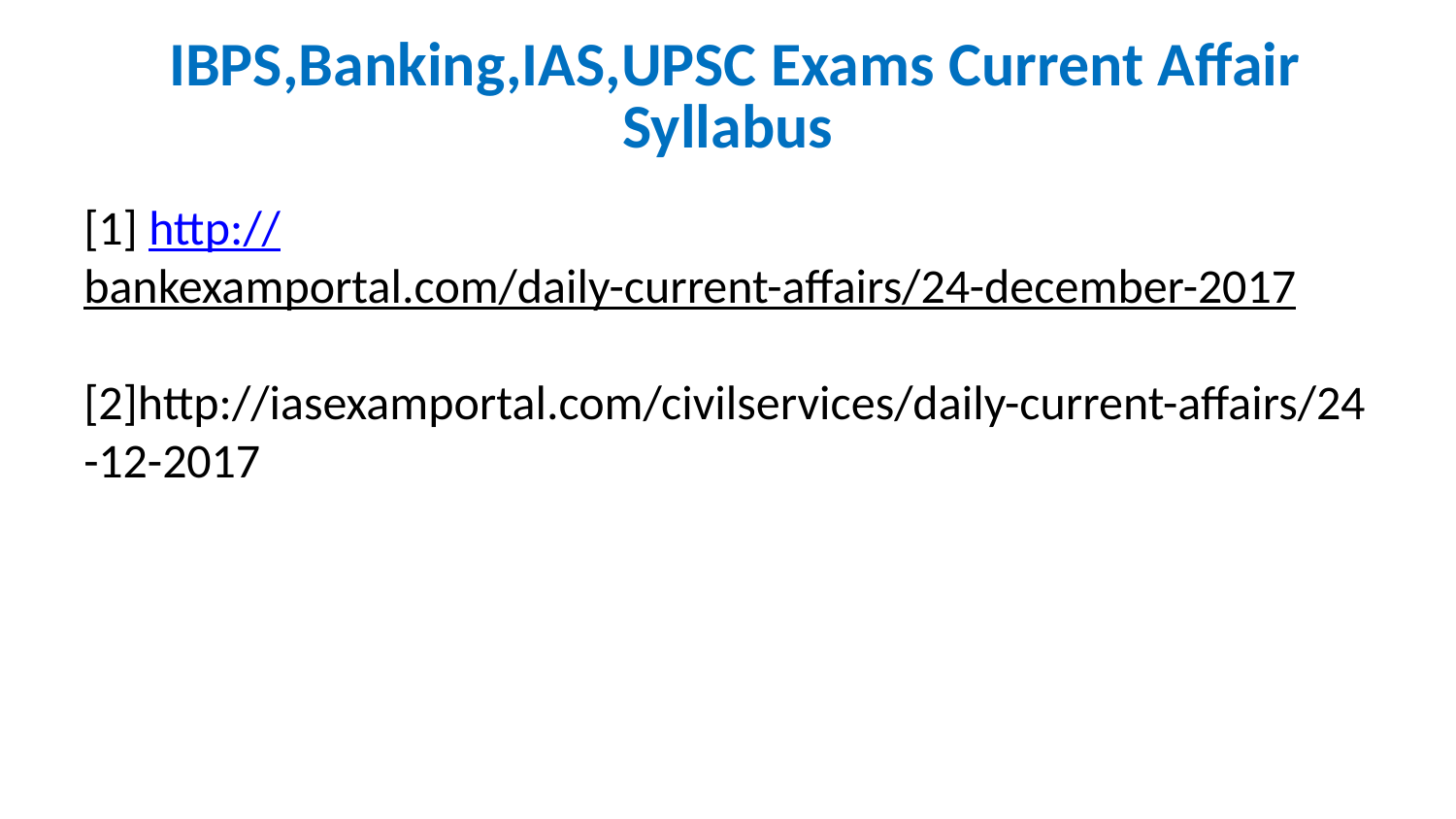

# IBPS,Banking,IAS,UPSC Exams Current Affair Syllabus
[1] http://bankexamportal.com/daily-current-affairs/24-december-2017                                                                                                [2]http://iasexamportal.com/civilservices/daily-current-affairs/24-12-2017